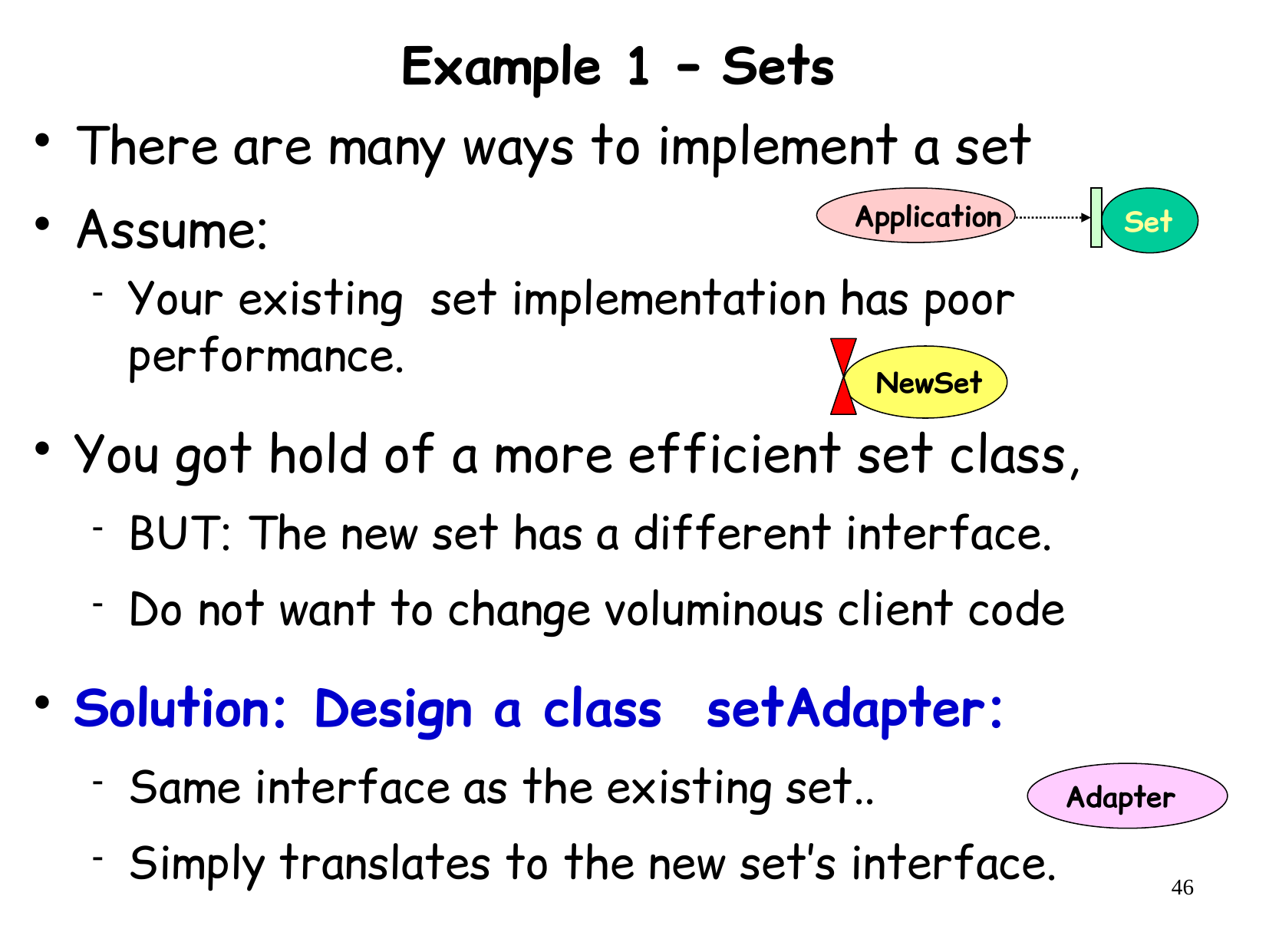

Example 1 – Sets
There are many ways to implement a set
Assume:
Your existing  set implementation has poor performance.
You got hold of a more efficient set class,
BUT: The new set has a different interface.
Do not want to change voluminous client code
Solution: Design a class  setAdapter:
Same interface as the existing set..
Simply translates to the new set’s interface.
Application

Set

NewSet
Adapter